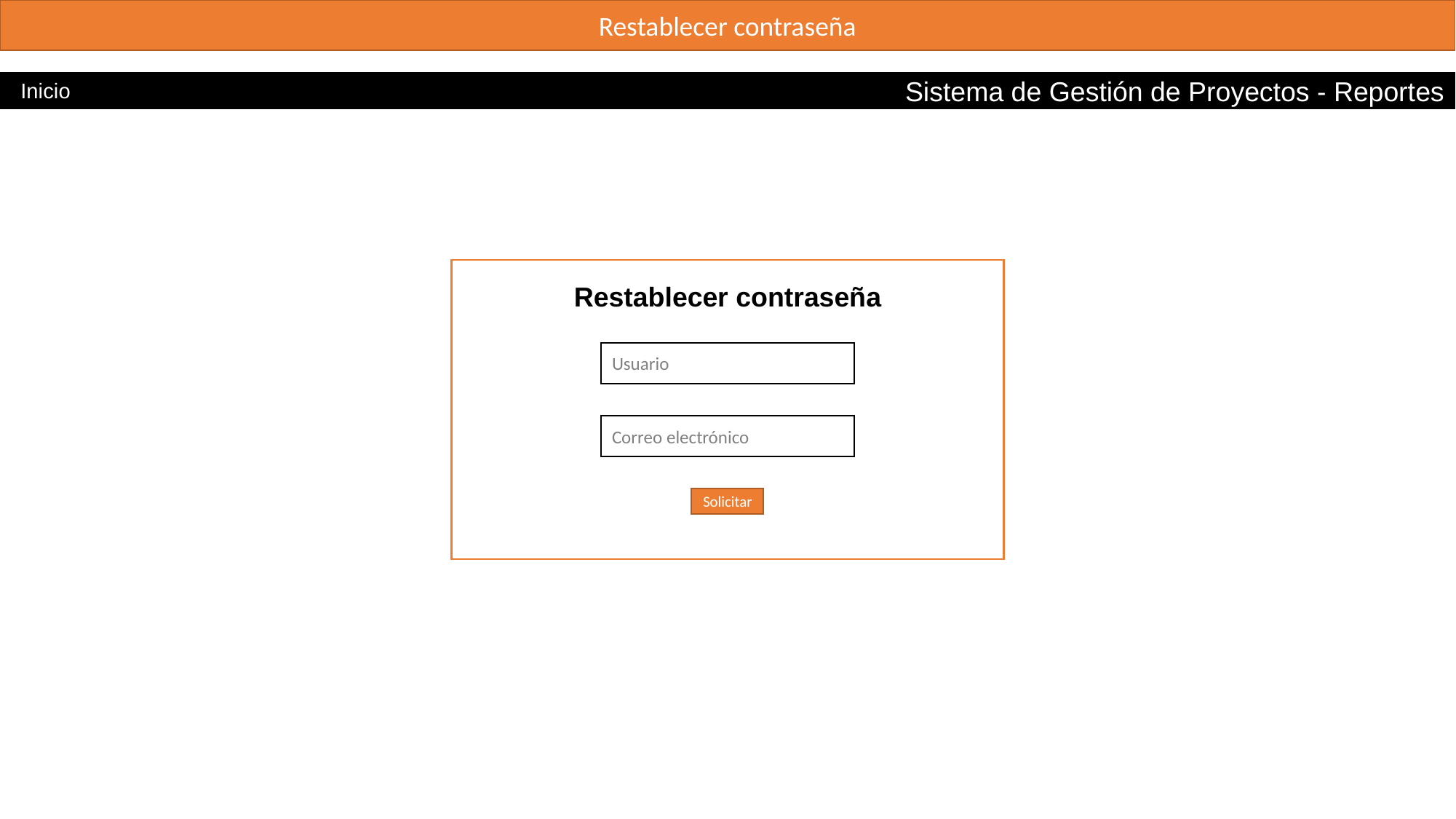

Restablecer contraseña
Inicio
Sistema de Gestión de Proyectos - Reportes

Restablecer contraseña
Usuario
Correo electrónico
Solicitar